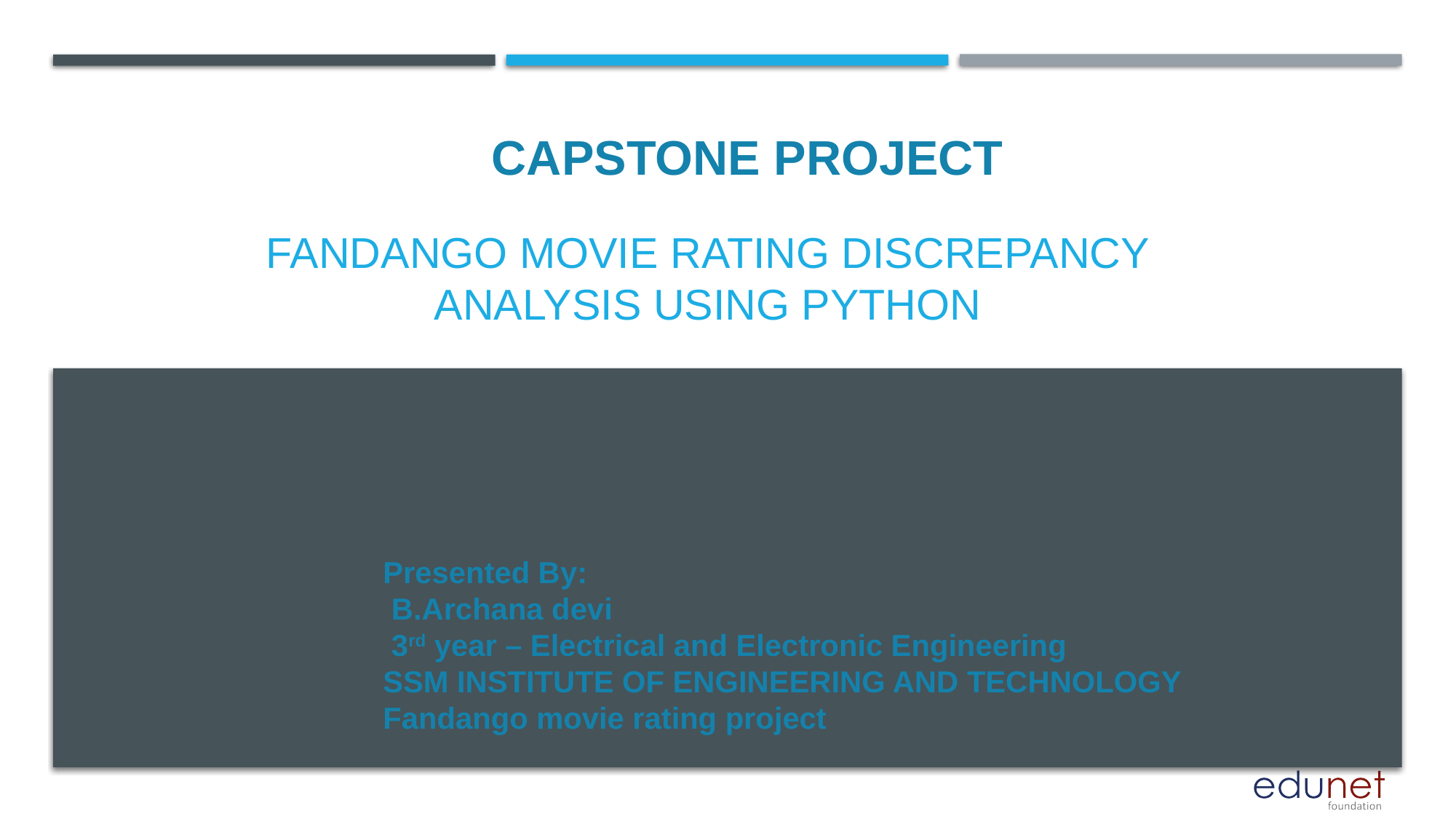

CAPSTONE PROJECT
# Fandango Movie rating discrepancy analysis using python
Presented By:
 B.Archana devi
 3rd year – Electrical and Electronic Engineering
SSM INSTITUTE OF ENGINEERING AND TECHNOLOGY
Fandango movie rating project